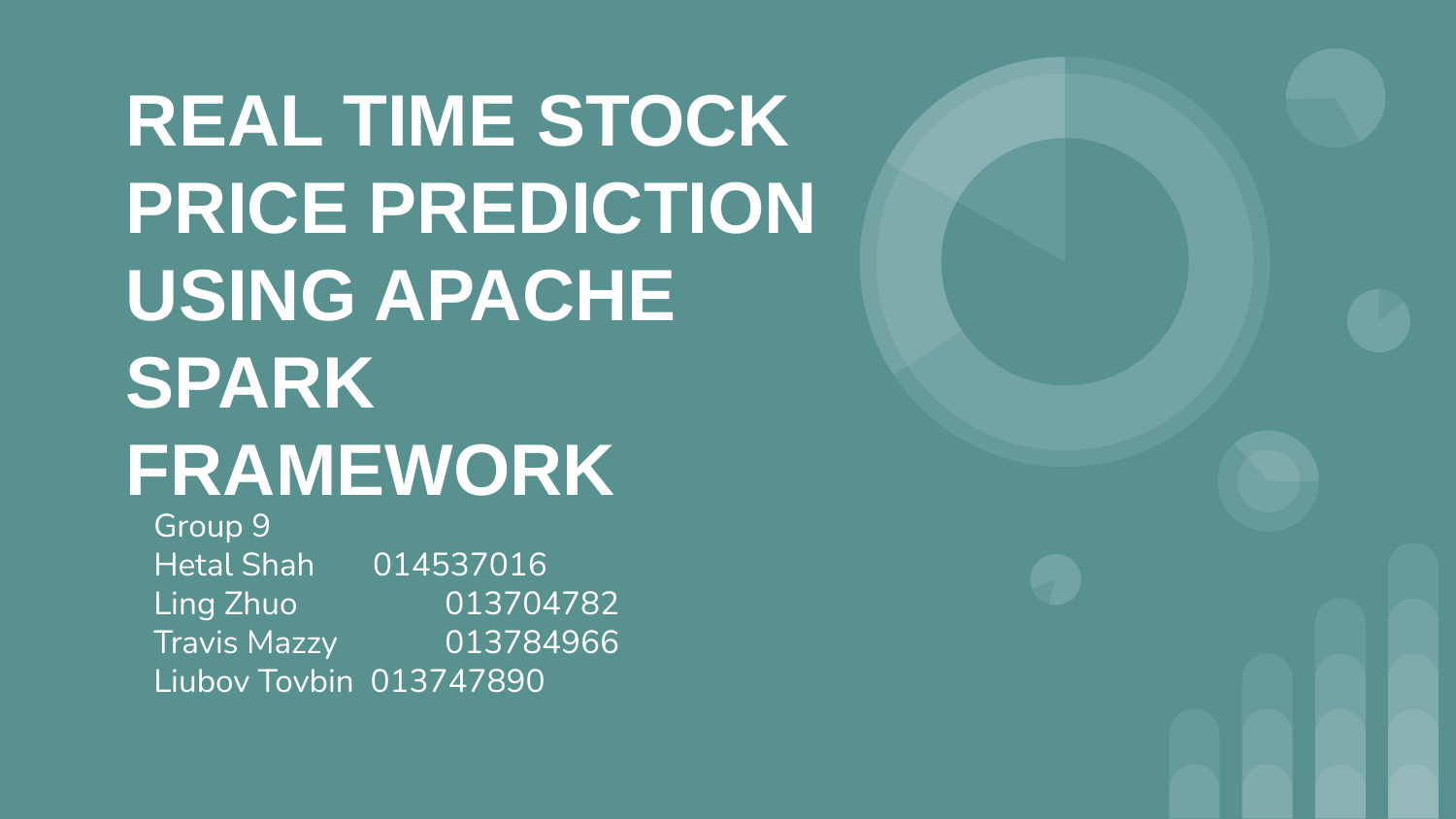

# REAL TIME STOCK PRICE PREDICTION
USING APACHE SPARK FRAMEWORK
Group 9
Hetal Shah       014537016
Ling Zhuo 	013704782
Travis Mazzy 	013784966
Liubov Tovbin  013747890